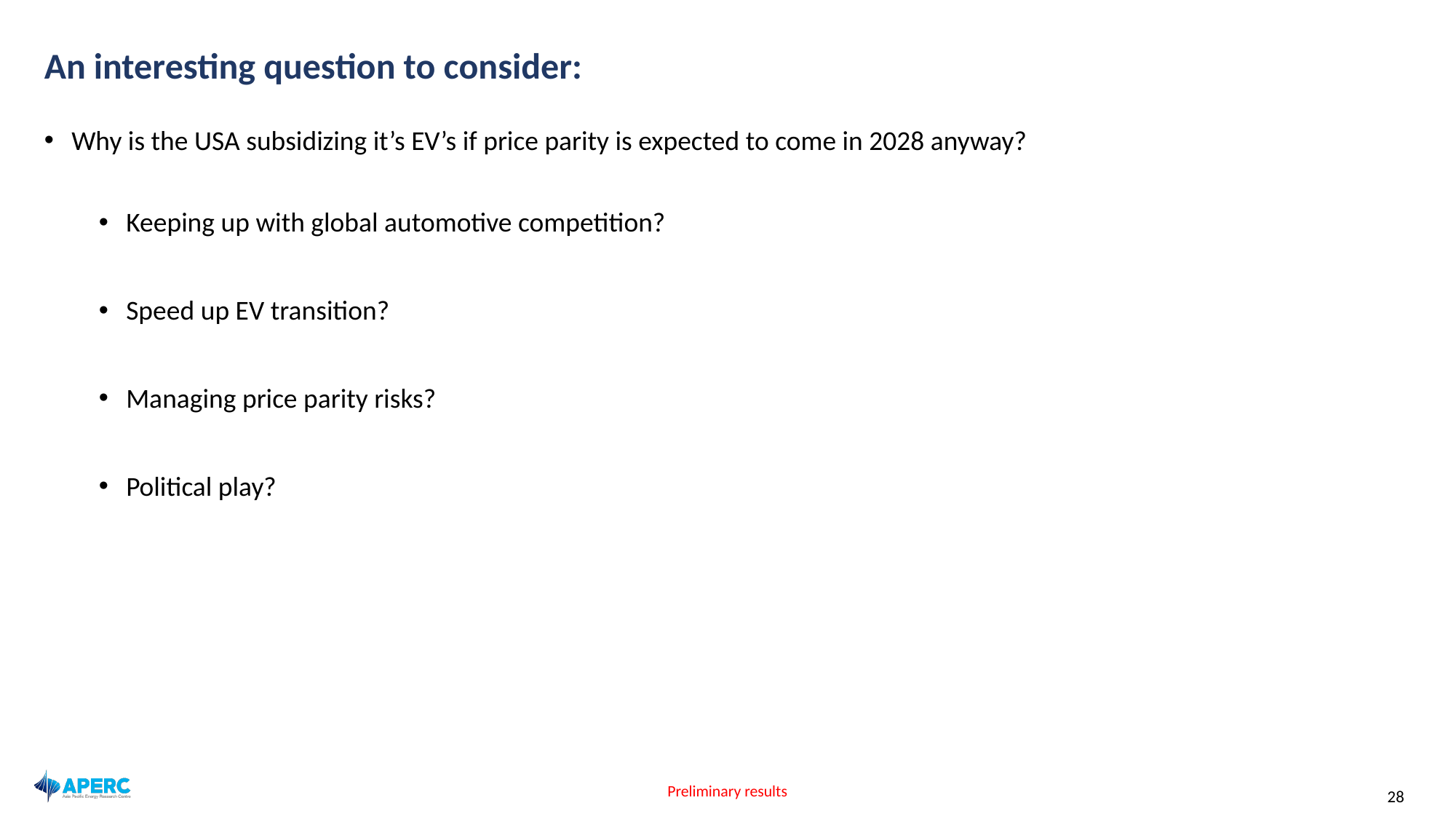

# An interesting question to consider:
Why is the USA subsidizing it’s EV’s if price parity is expected to come in 2028 anyway?

Keeping up with global automotive competition?

Speed up EV transition?

Managing price parity risks?

Political play?